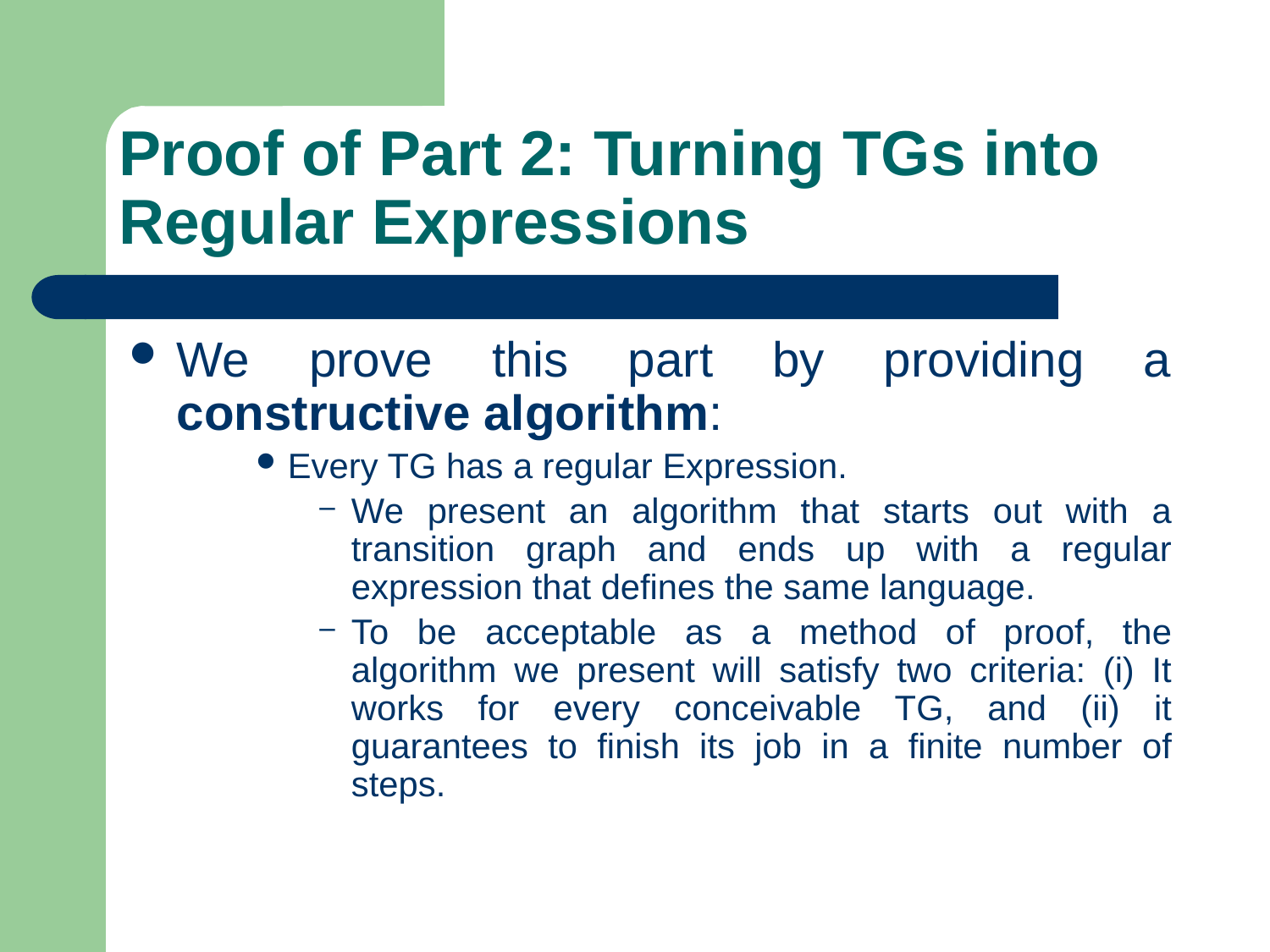

# Proof of Part 2: Turning TGs into Regular Expressions
We prove this part by providing a constructive algorithm:
Every TG has a regular Expression.
We present an algorithm that starts out with a transition graph and ends up with a regular expression that defines the same language.
To be acceptable as a method of proof, the algorithm we present will satisfy two criteria: (i) It works for every conceivable TG, and (ii) it guarantees to finish its job in a finite number of steps.